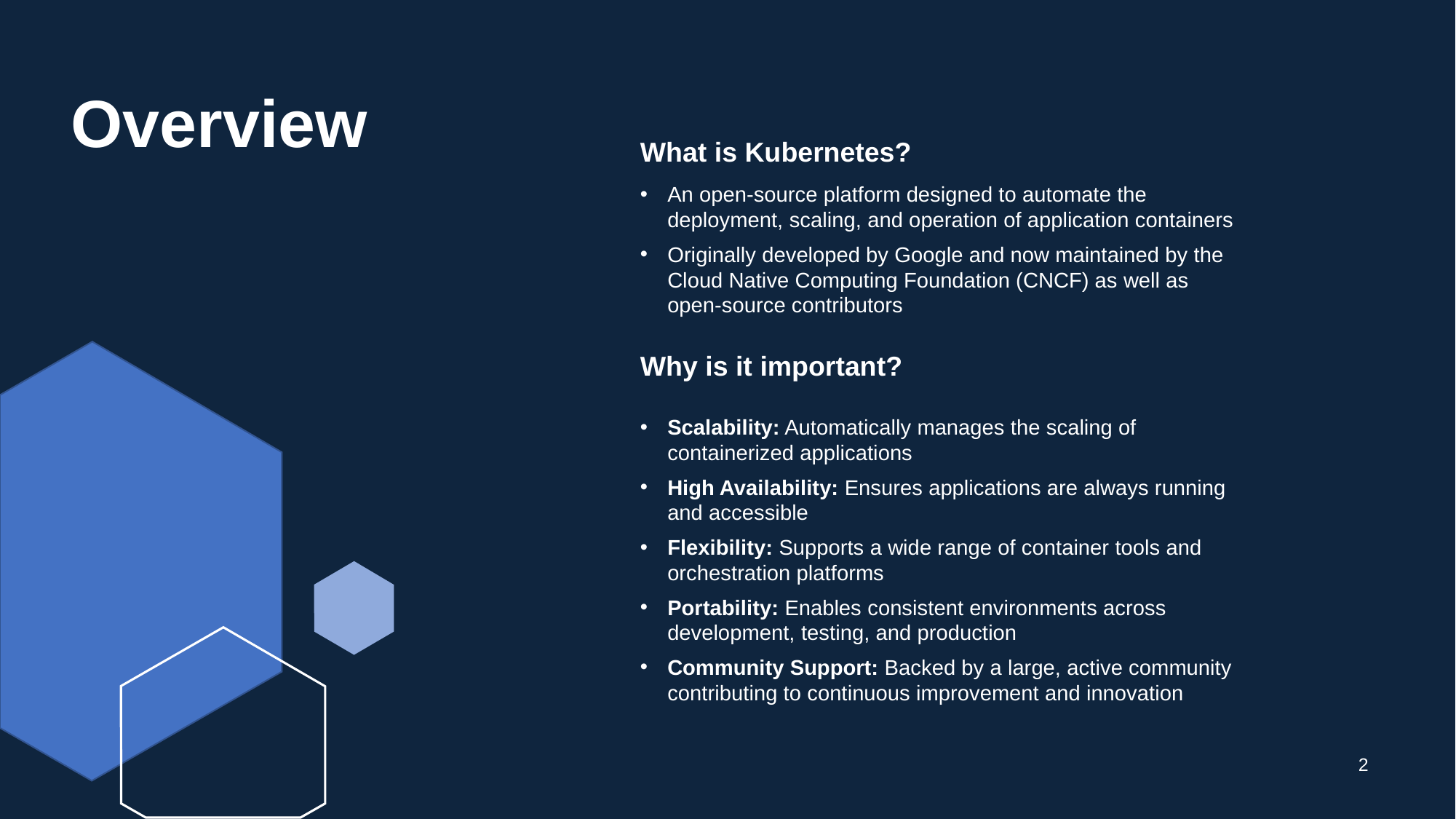

# Overview
What is Kubernetes?
An open-source platform designed to automate the deployment, scaling, and operation of application containers
Originally developed by Google and now maintained by the Cloud Native Computing Foundation (CNCF) as well as open-source contributors

Why is it important?
Scalability: Automatically manages the scaling of containerized applications
High Availability: Ensures applications are always running and accessible
Flexibility: Supports a wide range of container tools and orchestration platforms
Portability: Enables consistent environments across development, testing, and production
Community Support: Backed by a large, active community contributing to continuous improvement and innovation
2